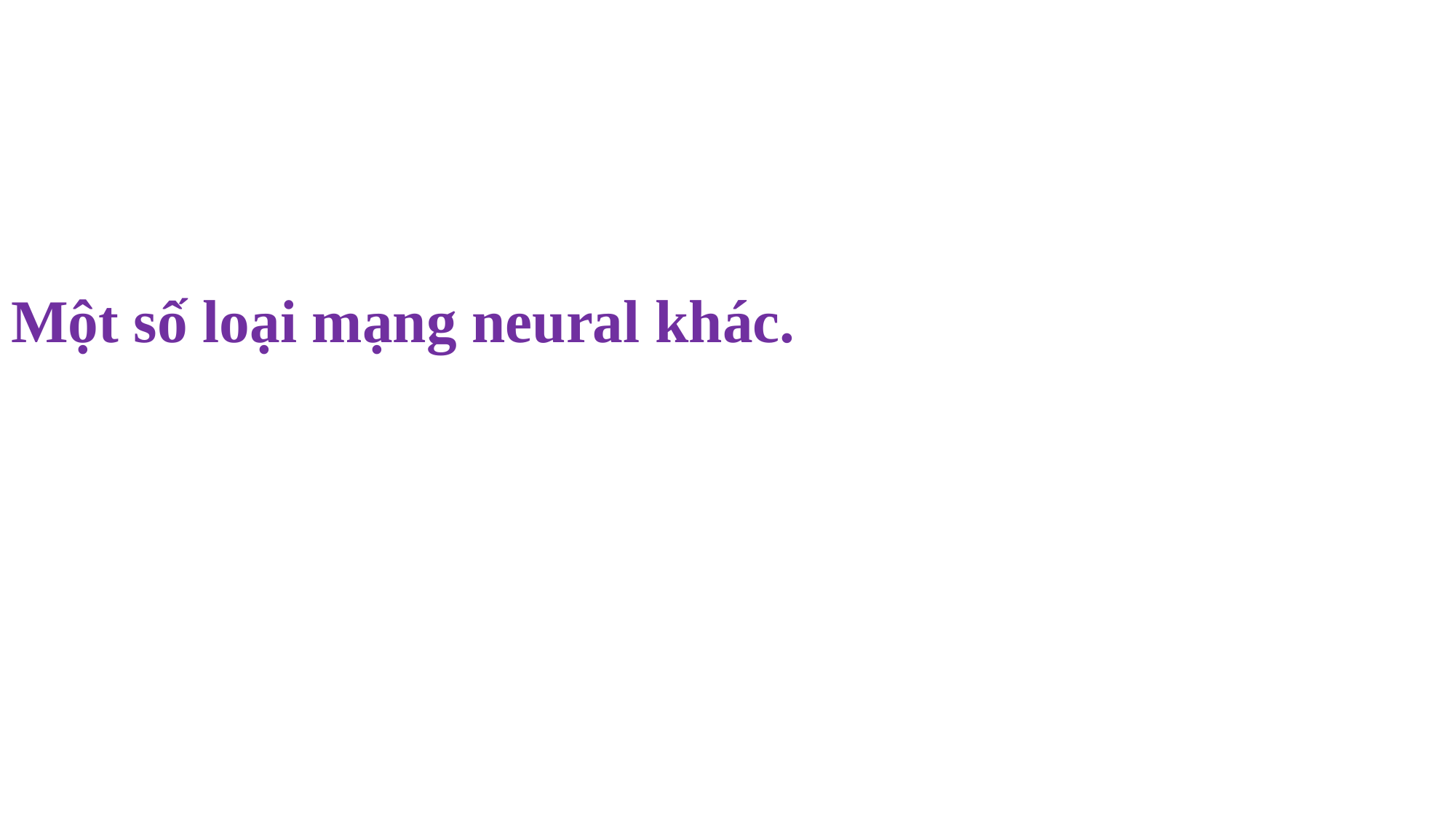

# Một số loại mạng neural khác.